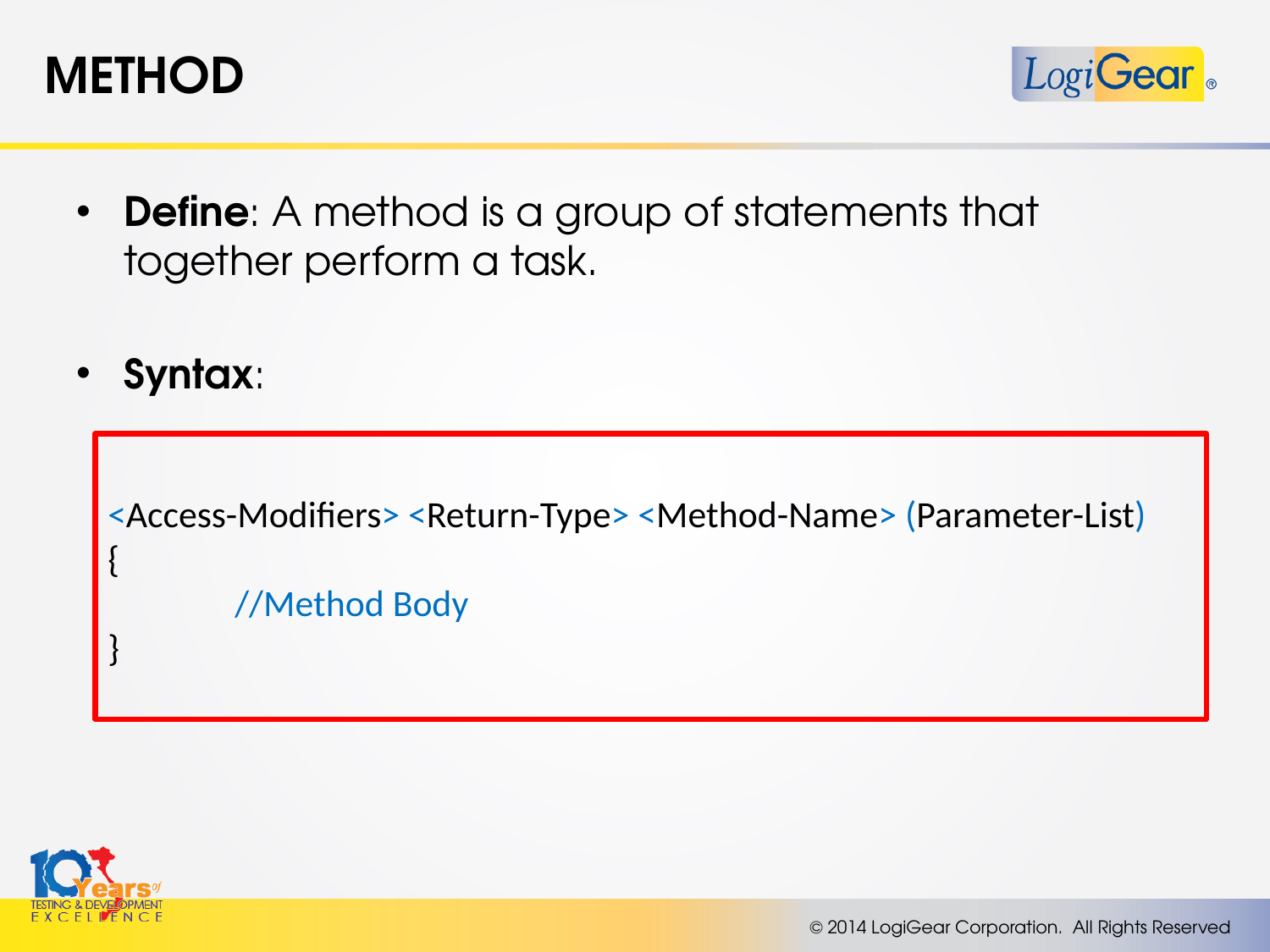

# method
Define: A method is a group of statements that together perform a task.

Syntax:

<Access-Modifiers> <Return-Type> <Method-Name> (Parameter-List)
{
	//Method Body
}